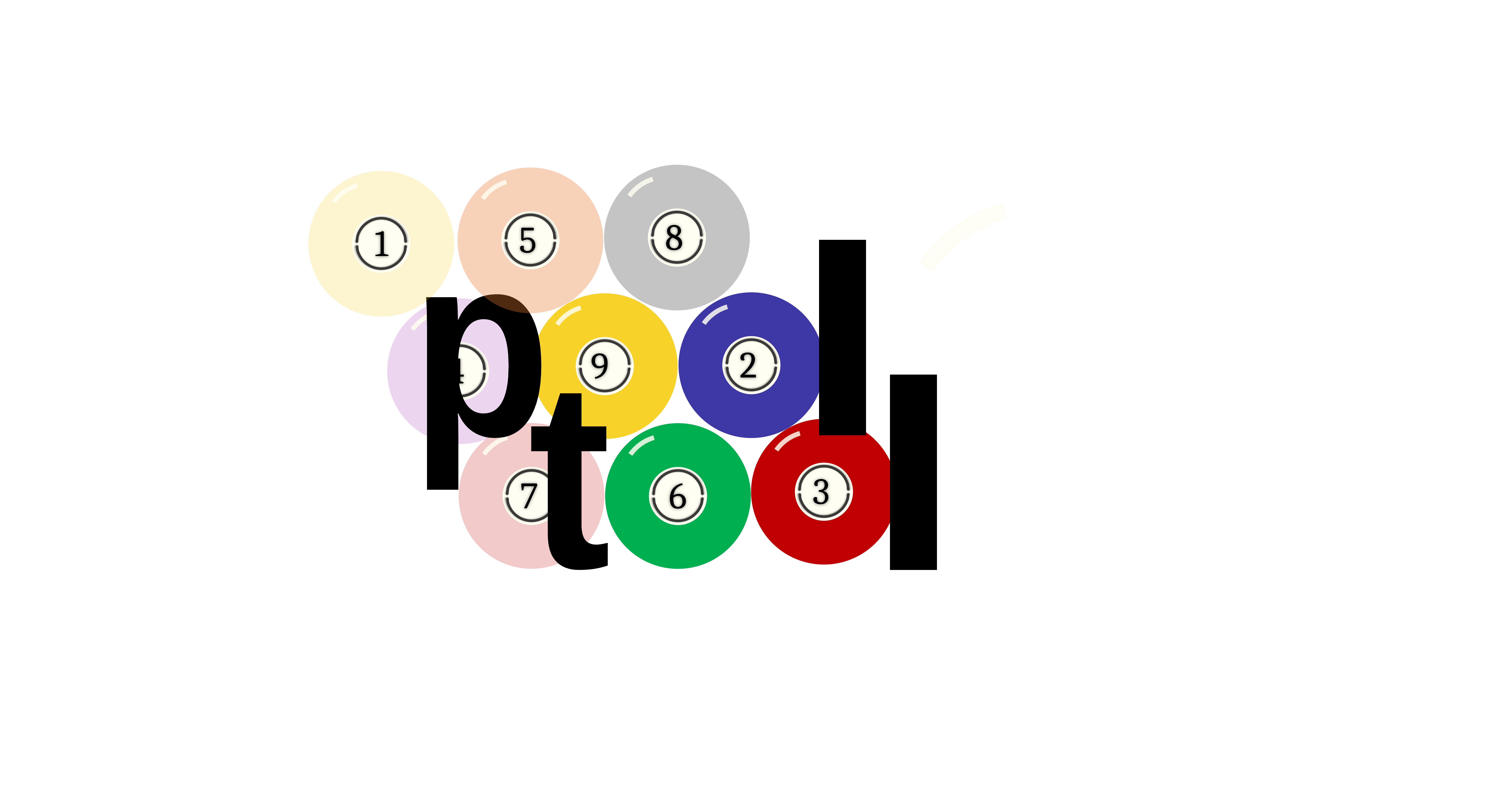

8

5

1

l

2

9
p

4
l
t

3

7

6